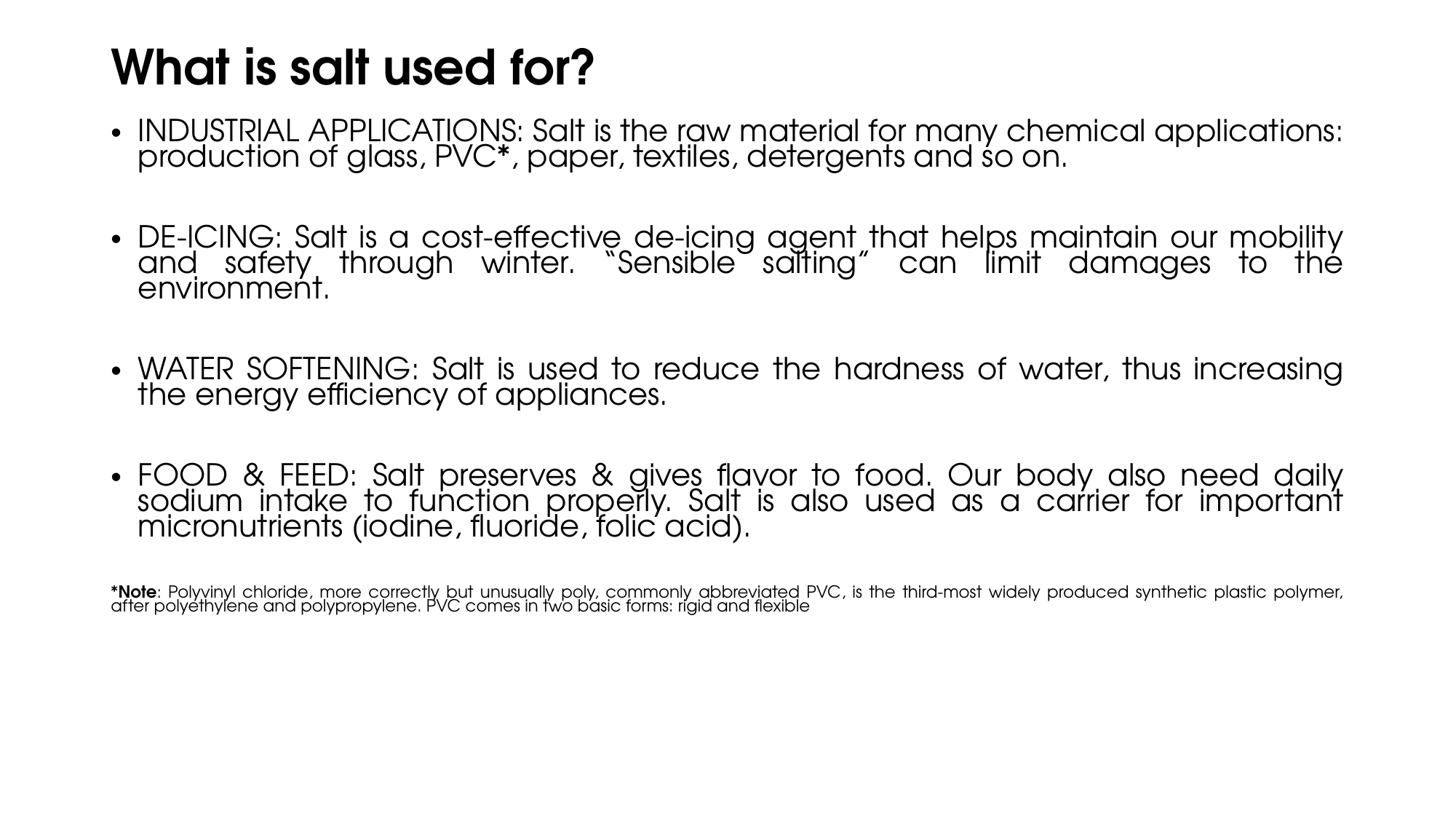

# What is salt used for?
INDUSTRIAL APPLICATIONS: Salt is the raw material for many chemical applications: production of glass, PVC*, paper, textiles, detergents and so on.

DE-ICING: Salt is a cost-effective de-icing agent that helps maintain our mobility and safety through winter. “Sensible salting” can limit damages to the environment.

WATER SOFTENING: Salt is used to reduce the hardness of water, thus increasing the energy efficiency of appliances.

FOOD & FEED: Salt preserves & gives flavor to food. Our body also need daily sodium intake to function properly. Salt is also used as a carrier for important micronutrients (iodine, fluoride, folic acid).

*Note: Polyvinyl chloride, more correctly but unusually poly, commonly abbreviated PVC, is the third-most widely produced synthetic plastic polymer, after polyethylene and polypropylene. PVC comes in two basic forms: rigid and flexible